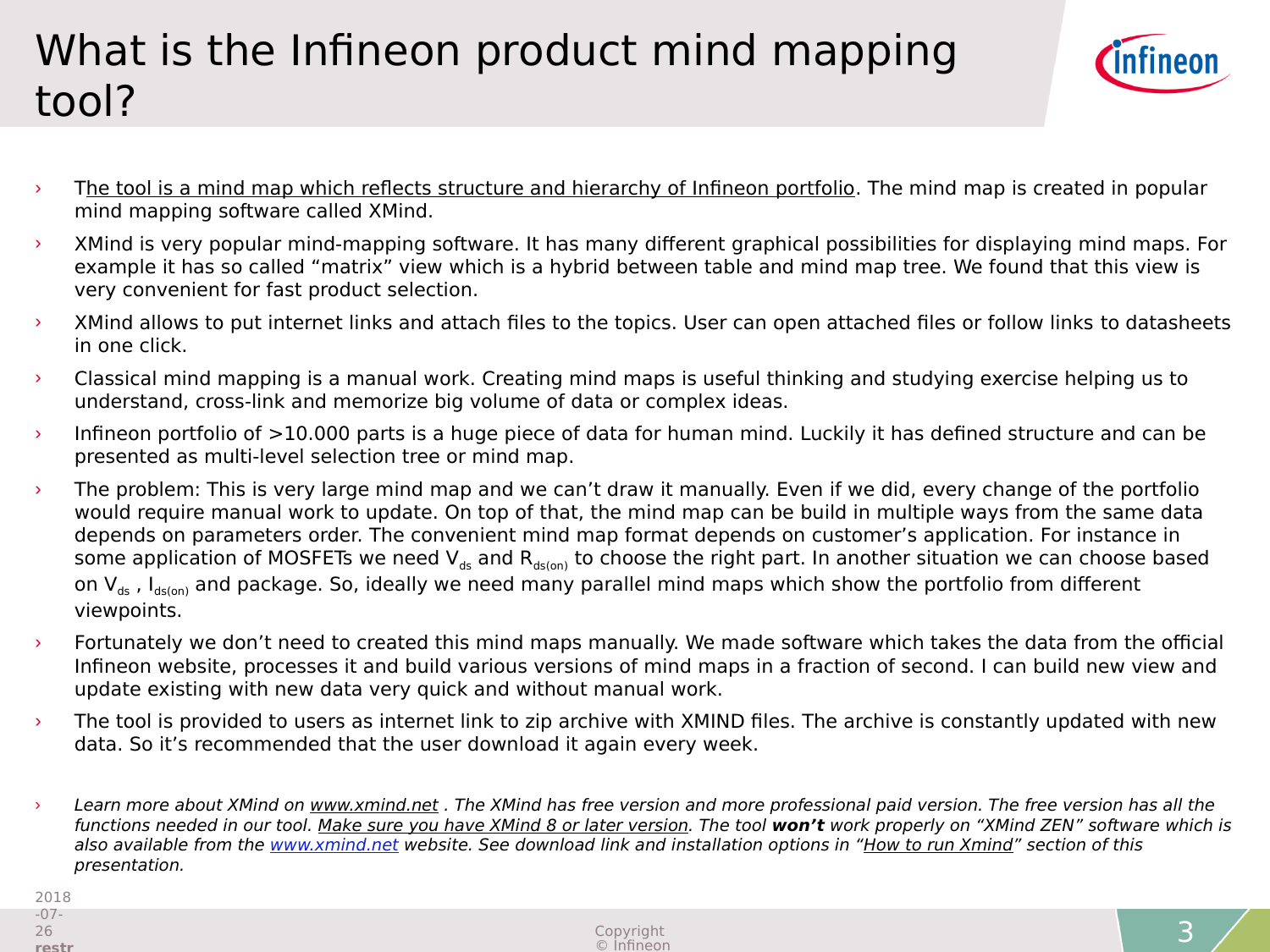

# What is the Infineon product mind mapping tool?
The tool is a mind map which reflects structure and hierarchy of Infineon portfolio. The mind map is created in popular mind mapping software called XMind.
XMind is very popular mind-mapping software. It has many different graphical possibilities for displaying mind maps. For example it has so called “matrix” view which is a hybrid between table and mind map tree. We found that this view is very convenient for fast product selection.
XMind allows to put internet links and attach files to the topics. User can open attached files or follow links to datasheets in one click.
Classical mind mapping is a manual work. Creating mind maps is useful thinking and studying exercise helping us to understand, cross-link and memorize big volume of data or complex ideas.
Infineon portfolio of >10.000 parts is a huge piece of data for human mind. Luckily it has defined structure and can be presented as multi-level selection tree or mind map.
The problem: This is very large mind map and we can’t draw it manually. Even if we did, every change of the portfolio would require manual work to update. On top of that, the mind map can be build in multiple ways from the same data depends on parameters order. The convenient mind map format depends on customer’s application. For instance in some application of MOSFETs we need Vds and Rds(on) to choose the right part. In another situation we can choose based on Vds , Ids(on) and package. So, ideally we need many parallel mind maps which show the portfolio from different viewpoints.
Fortunately we don’t need to created this mind maps manually. We made software which takes the data from the official Infineon website, processes it and build various versions of mind maps in a fraction of second. I can build new view and update existing with new data very quick and without manual work.
The tool is provided to users as internet link to zip archive with XMIND files. The archive is constantly updated with new data. So it’s recommended that the user download it again every week.

Learn more about XMind on www.xmind.net . The XMind has free version and more professional paid version. The free version has all the functions needed in our tool. Make sure you have XMind 8 or later version. The tool won’t work properly on “XMind ZEN” software which is also available from the www.xmind.net website. See download link and installation options in “How to run Xmind” section of this presentation.

2018-07-26   restricted
Copyright © Infineon Technologies AG 2018. All rights reserved.
3